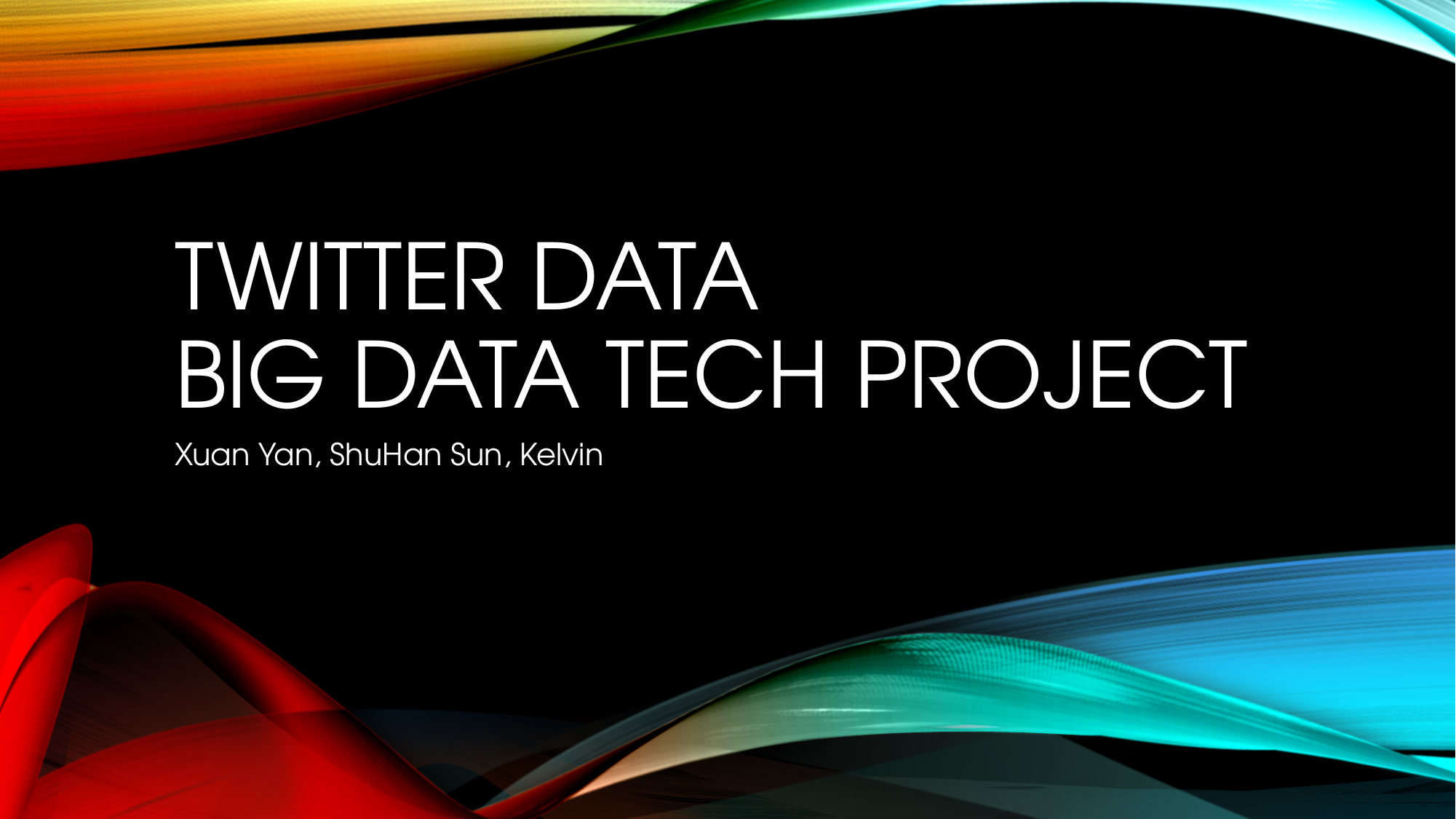

# Twitter data Big Data tech project
Xuan Yan, ShuHan Sun, Kelvin